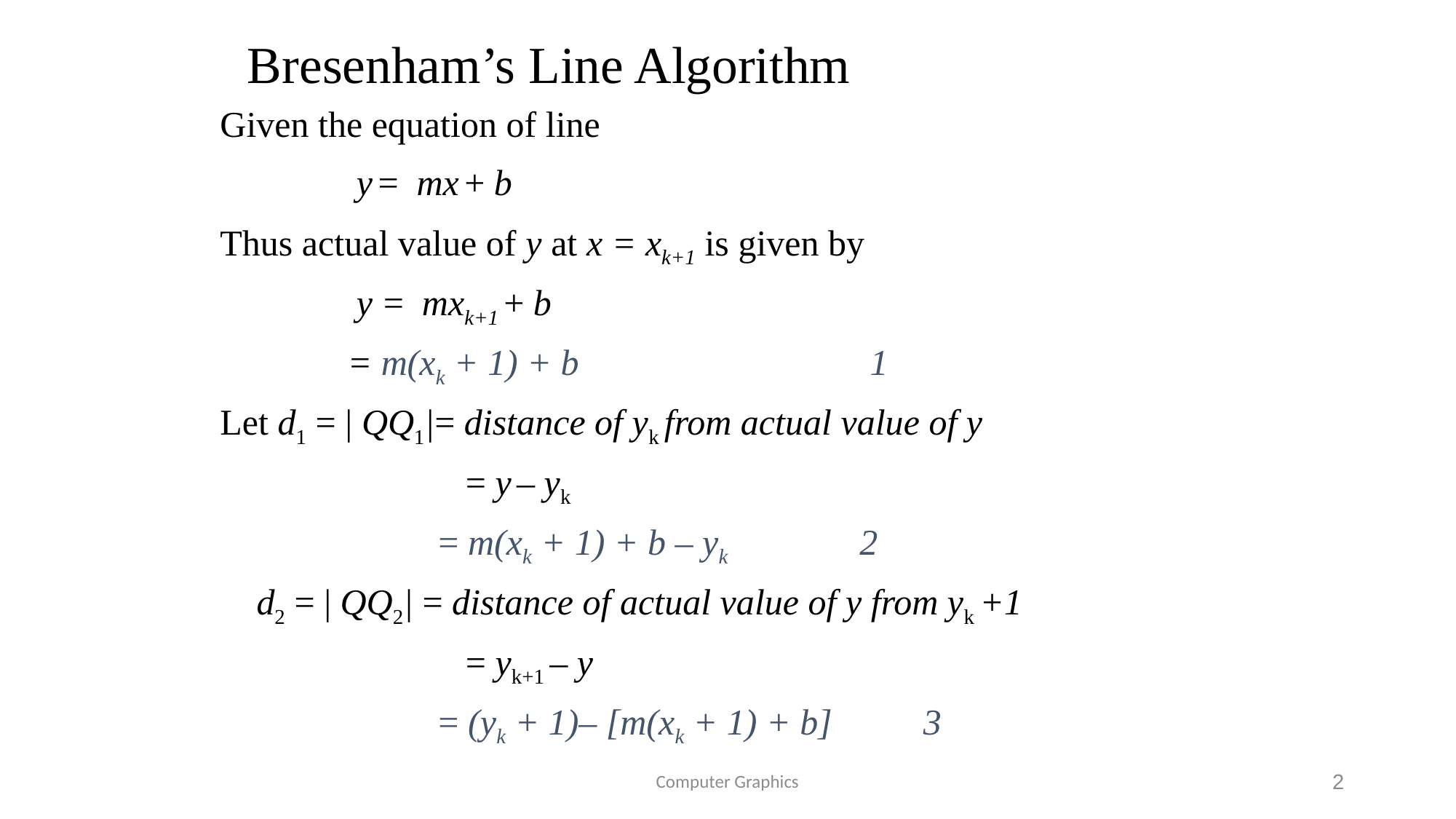

# Bresenham’s Line Algorithm
Given the equation of line
		y =  mx + b
Thus actual value of y at x = xk+1 is given by
		y  =  mxk+1 + b
              = m(xk + 1) + b                                1
Let d1 = | QQ1|= distance of yk from actual value of y
			= y – yk
                        = m(xk + 1) + b – yk                         2
	 d2 = | QQ2| = distance of actual value of y from yk +1
			= yk+1 – y
                        = (yk + 1)– [m(xk + 1) + b]          3

Computer Graphics
2